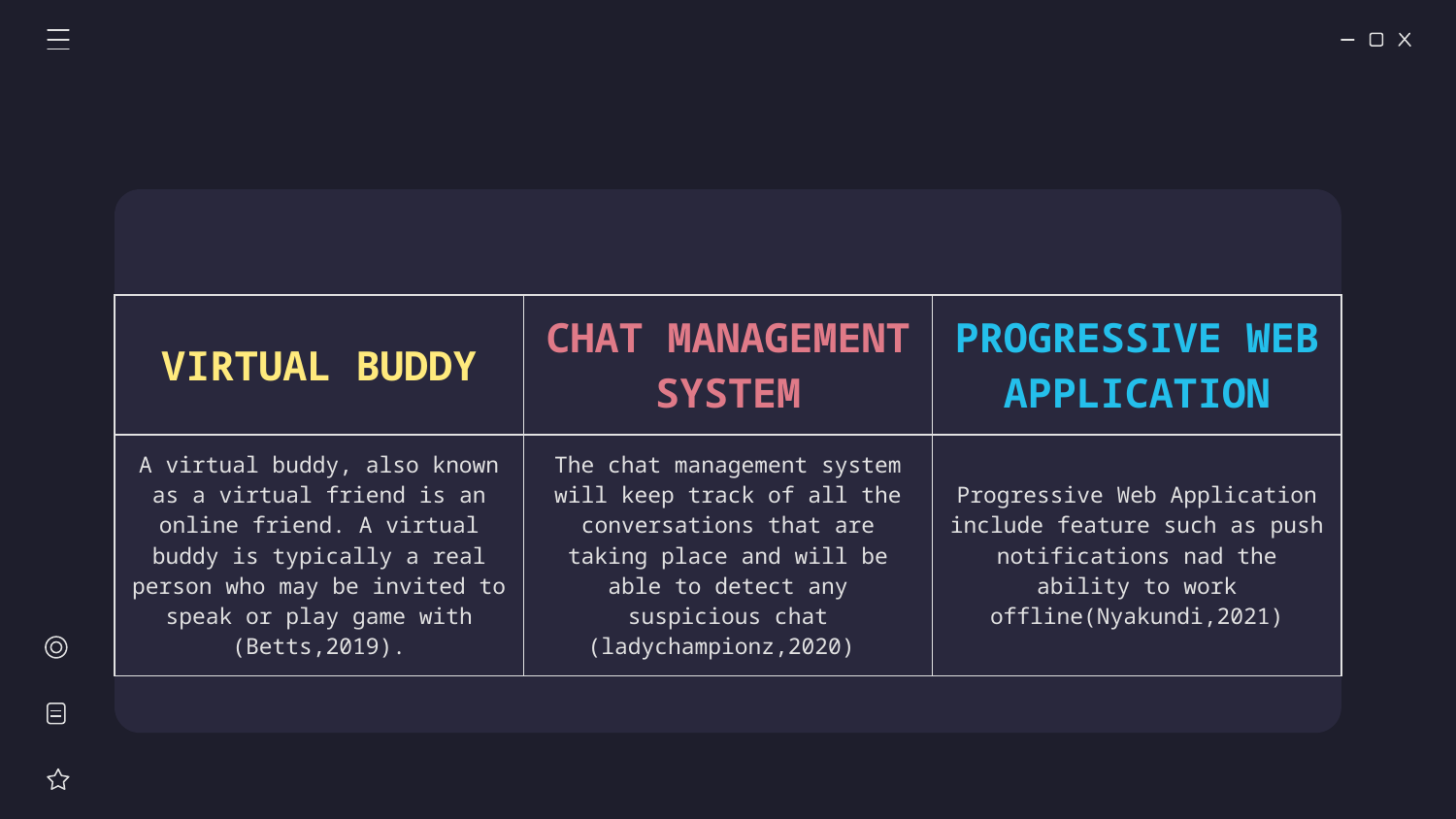

| VIRTUAL BUDDY | CHAT MANAGEMENT SYSTEM | PROGRESSIVE WEB APPLICATION |
| --- | --- | --- |
| A virtual buddy, also known as a virtual friend is an online friend. A virtual buddy is typically a real person who may be invited to speak or play game with (Betts,2019). | The chat management system will keep track of all the conversations that are taking place and will be able to detect any suspicious chat (ladychampionz,2020) | Progressive Web Application include feature such as push notifications nad the ability to work offline(Nyakundi,2021) |